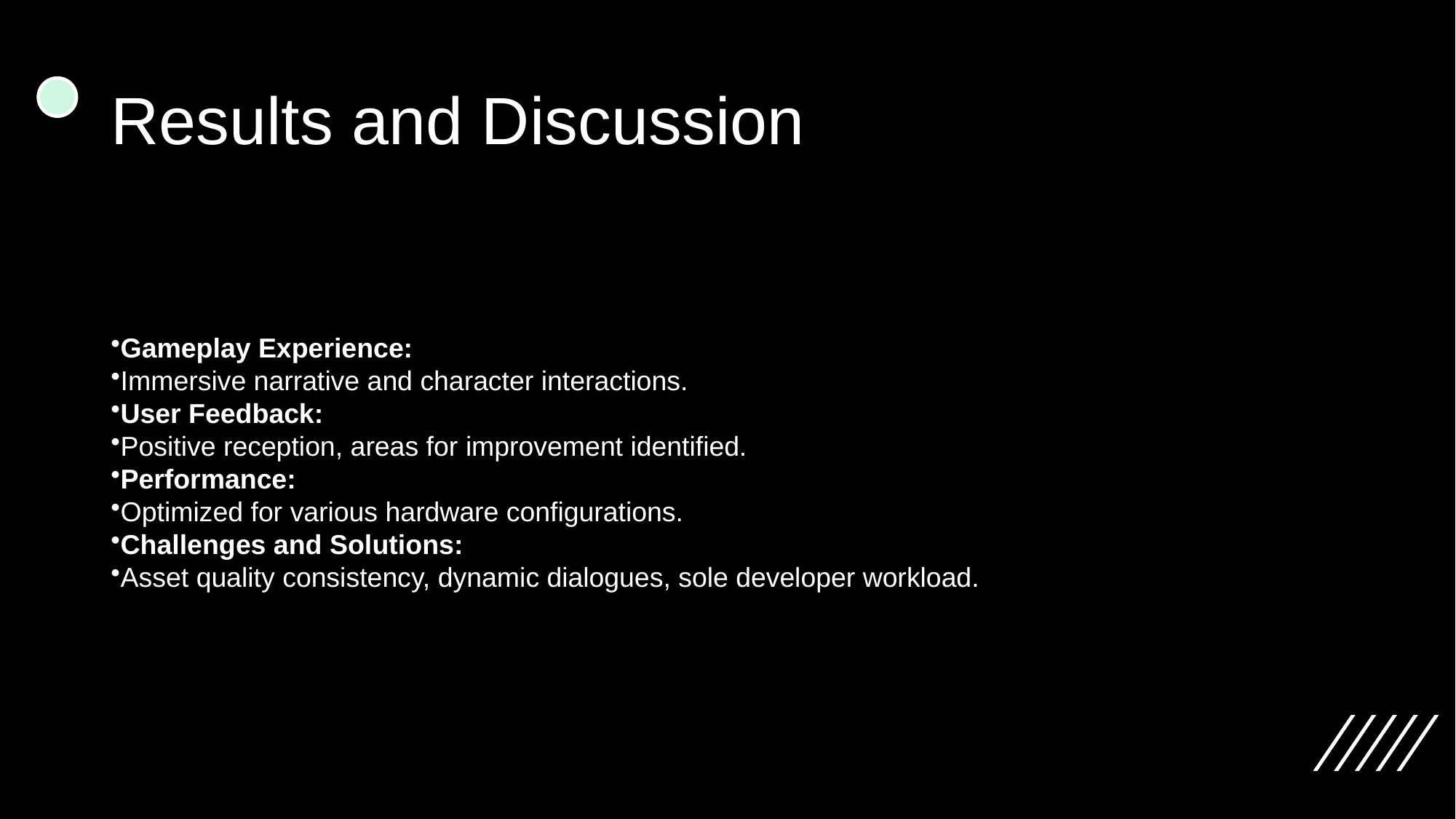

# Results and Discussion
Gameplay Experience:
Immersive narrative and character interactions.
User Feedback:
Positive reception, areas for improvement identified.
Performance:
Optimized for various hardware configurations.
Challenges and Solutions:
Asset quality consistency, dynamic dialogues, sole developer workload.